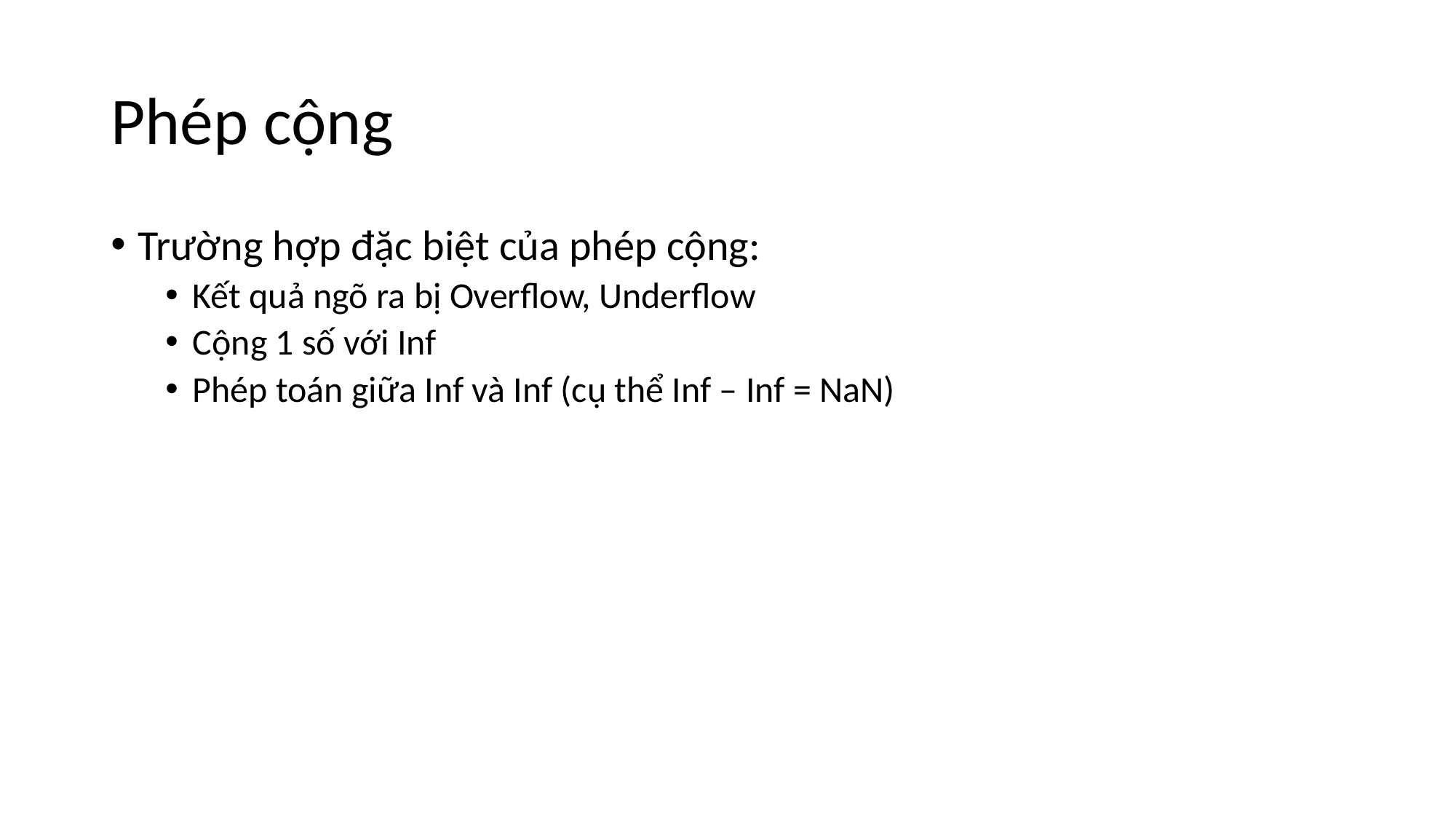

# Phép cộng
Trường hợp đặc biệt của phép cộng:
Kết quả ngõ ra bị Overflow, Underflow
Cộng 1 số với Inf
Phép toán giữa Inf và Inf (cụ thể Inf – Inf = NaN)